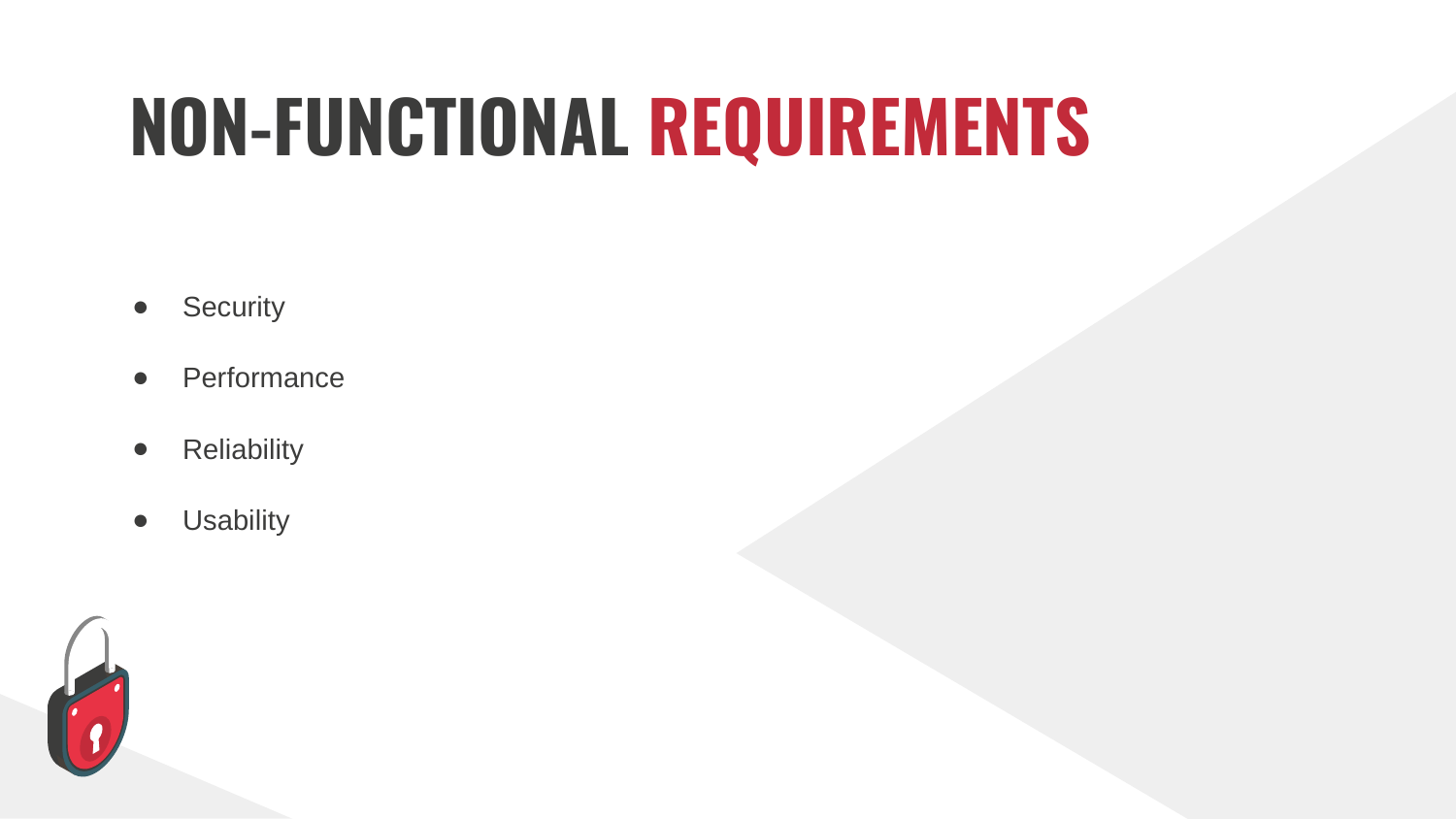

# NON-FUNCTIONAL REQUIREMENTS

Security
Performance
Reliability
Usability